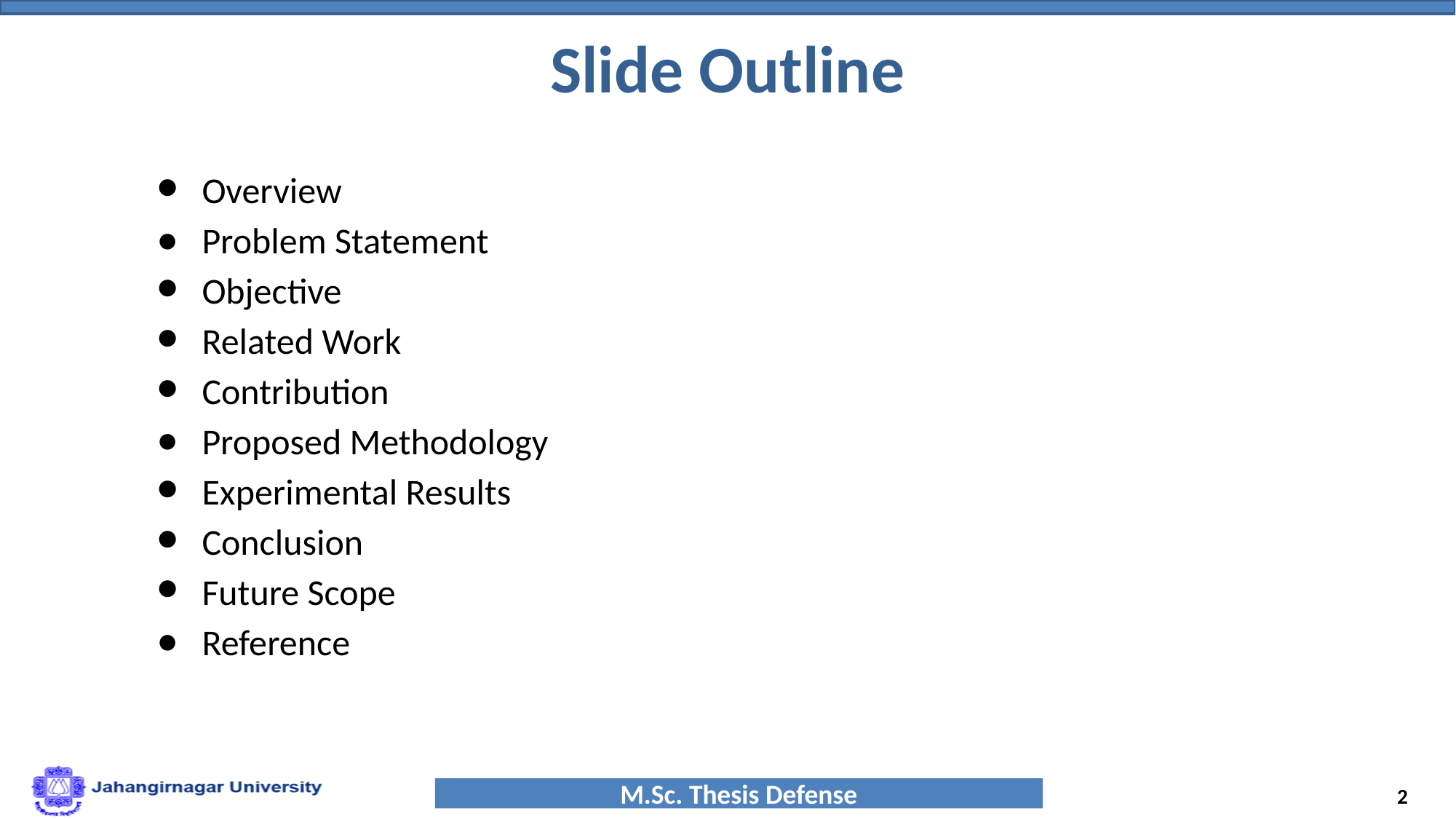

# Slide Outline
Overview
Problem Statement
Objective
Related Work
Contribution
Proposed Methodology
Experimental Results
Conclusion
Future Scope
Reference
2